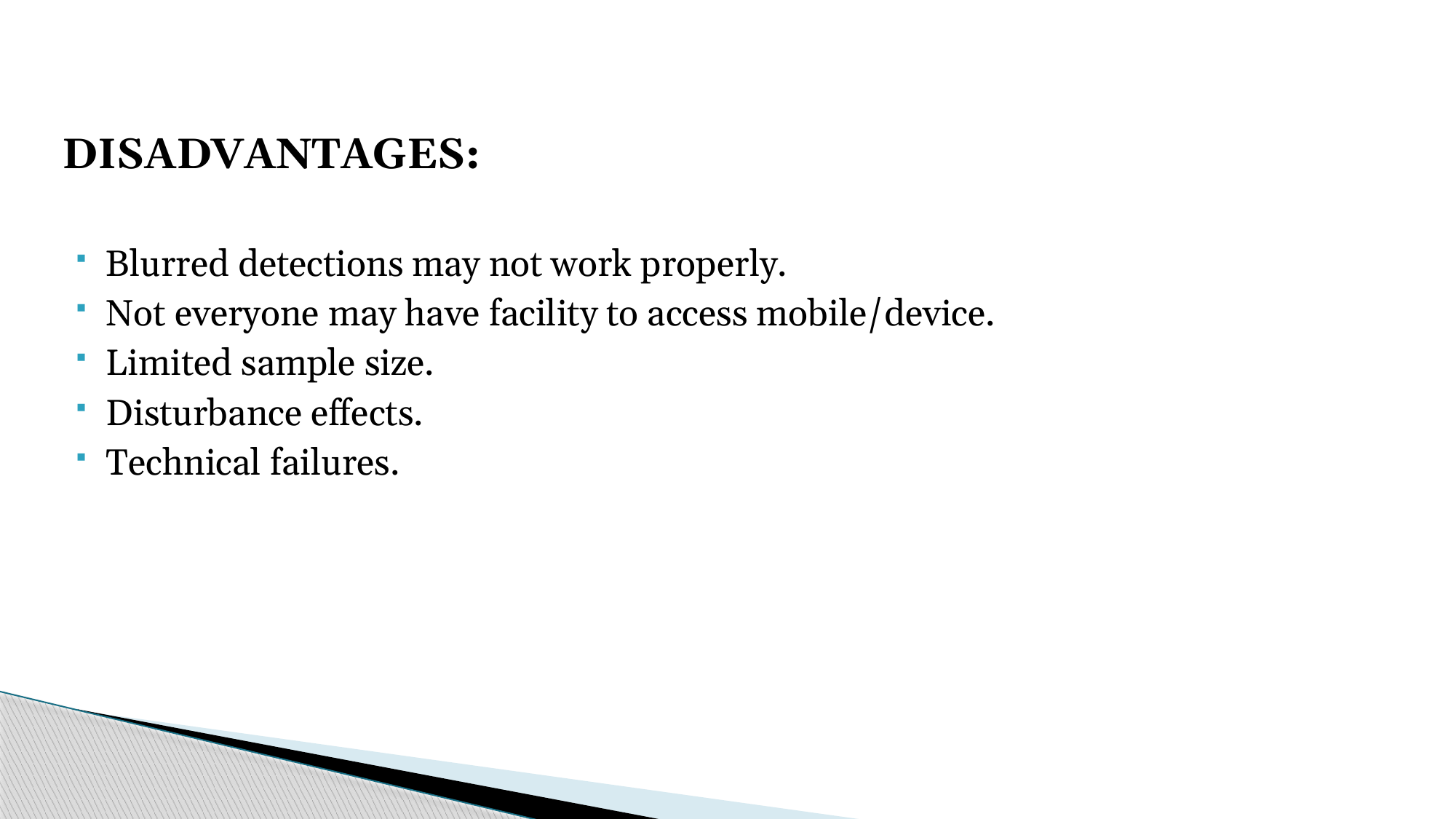

DISADVANTAGES:

Blurred detections may not work properly.
Not everyone may have facility to access mobile/device.
Limited sample size.
Disturbance effects.
Technical failures.